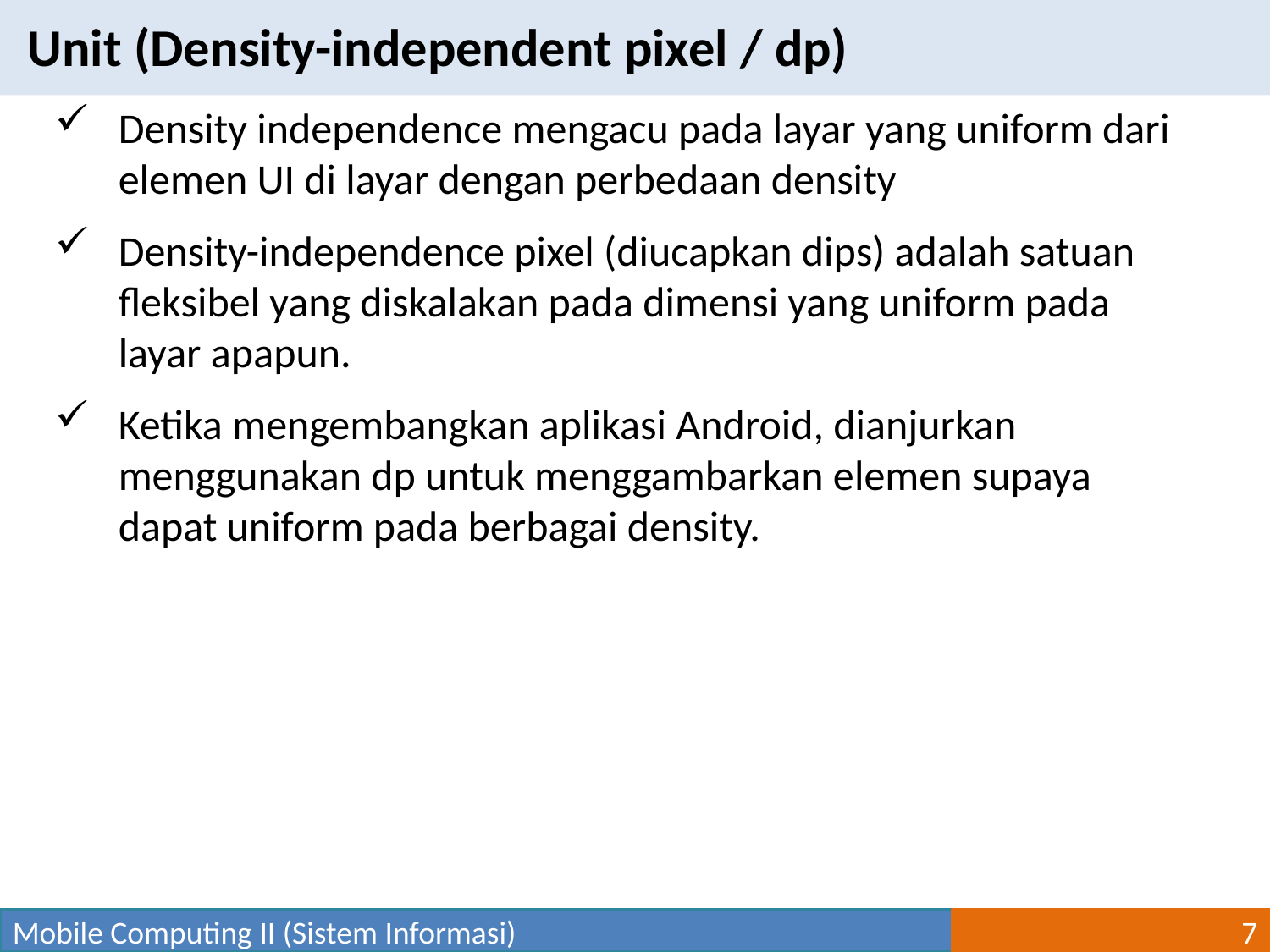

Unit (Density-independent pixel / dp)
Density independence mengacu pada layar yang uniform dari elemen UI di layar dengan perbedaan density
Density-independence pixel (diucapkan dips) adalah satuan fleksibel yang diskalakan pada dimensi yang uniform pada layar apapun.
Ketika mengembangkan aplikasi Android, dianjurkan menggunakan dp untuk menggambarkan elemen supaya dapat uniform pada berbagai density.
Mobile Computing II (Sistem Informasi)
7